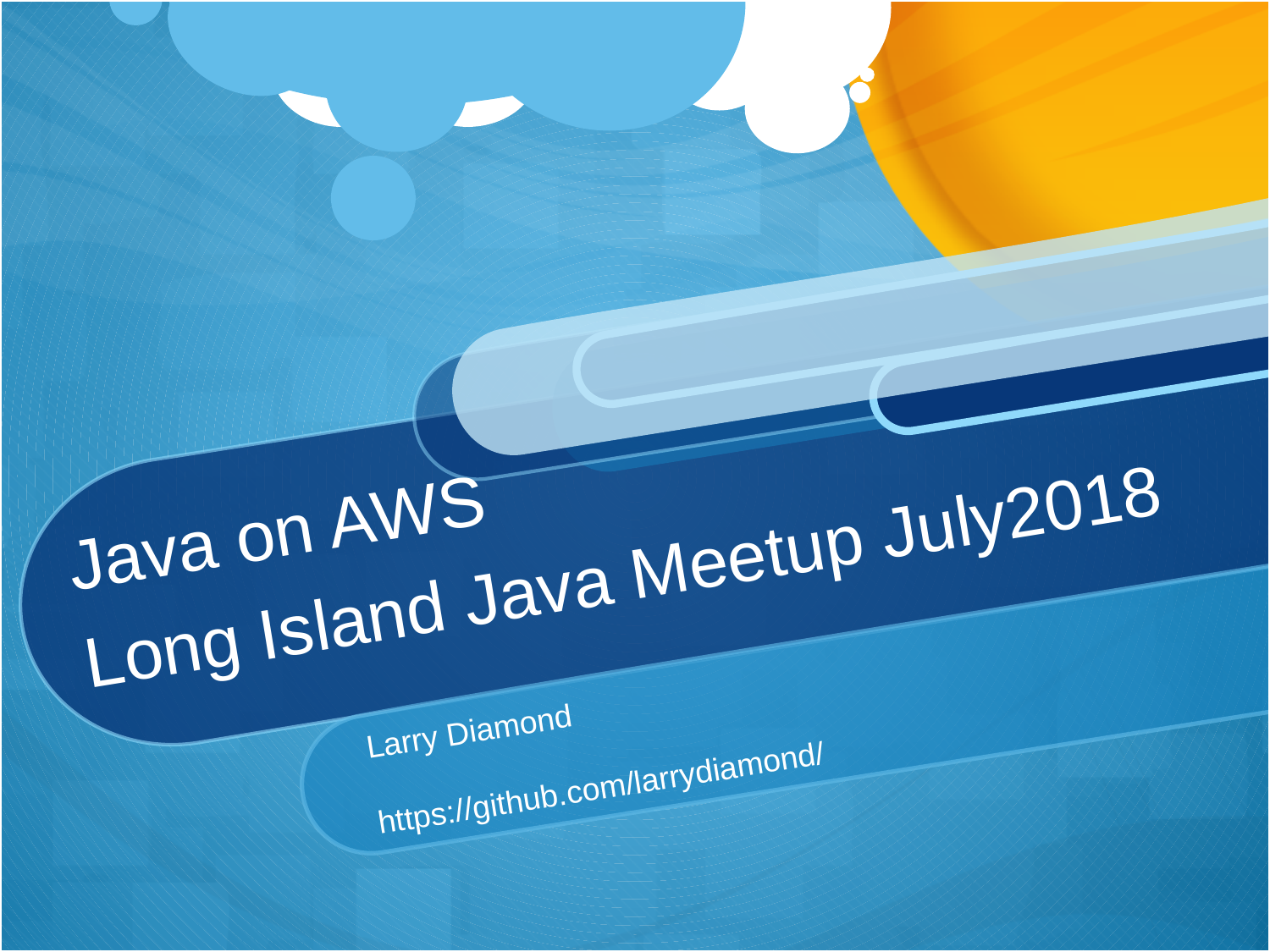

# Java on AWS Long Island Java Meetup July2018
Larry Diamond

https://github.com/larrydiamond/